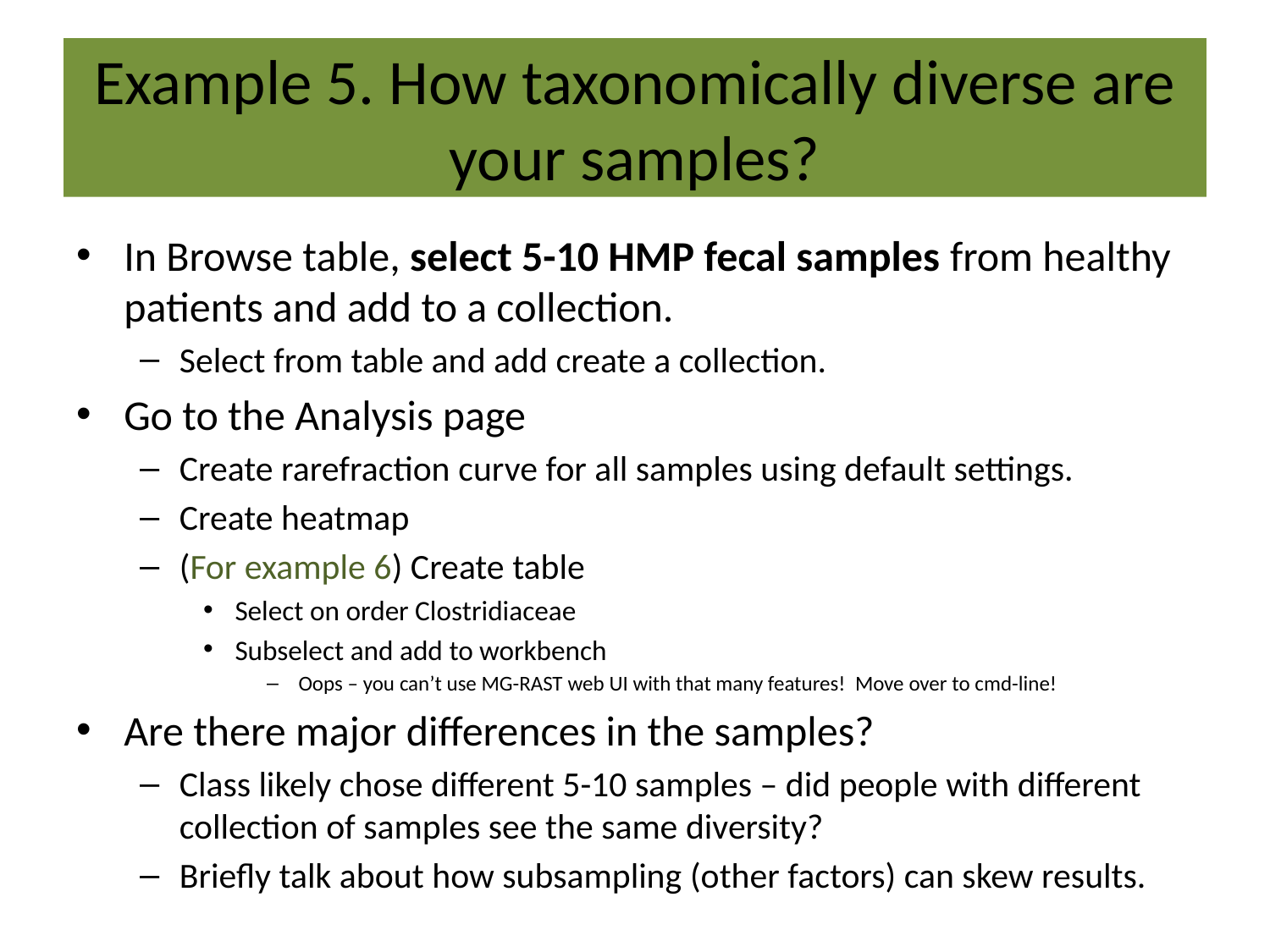

# Example 5. How taxonomically diverse are your samples?
In Browse table, select 5-10 HMP fecal samples from healthy patients and add to a collection.
Select from table and add create a collection.
Go to the Analysis page
Create rarefraction curve for all samples using default settings.
Create heatmap
(For example 6) Create table
Select on order Clostridiaceae
Subselect and add to workbench
Oops – you can’t use MG-RAST web UI with that many features!  Move over to cmd-line!
Are there major differences in the samples?
Class likely chose different 5-10 samples – did people with different collection of samples see the same diversity?
Briefly talk about how subsampling (other factors) can skew results.